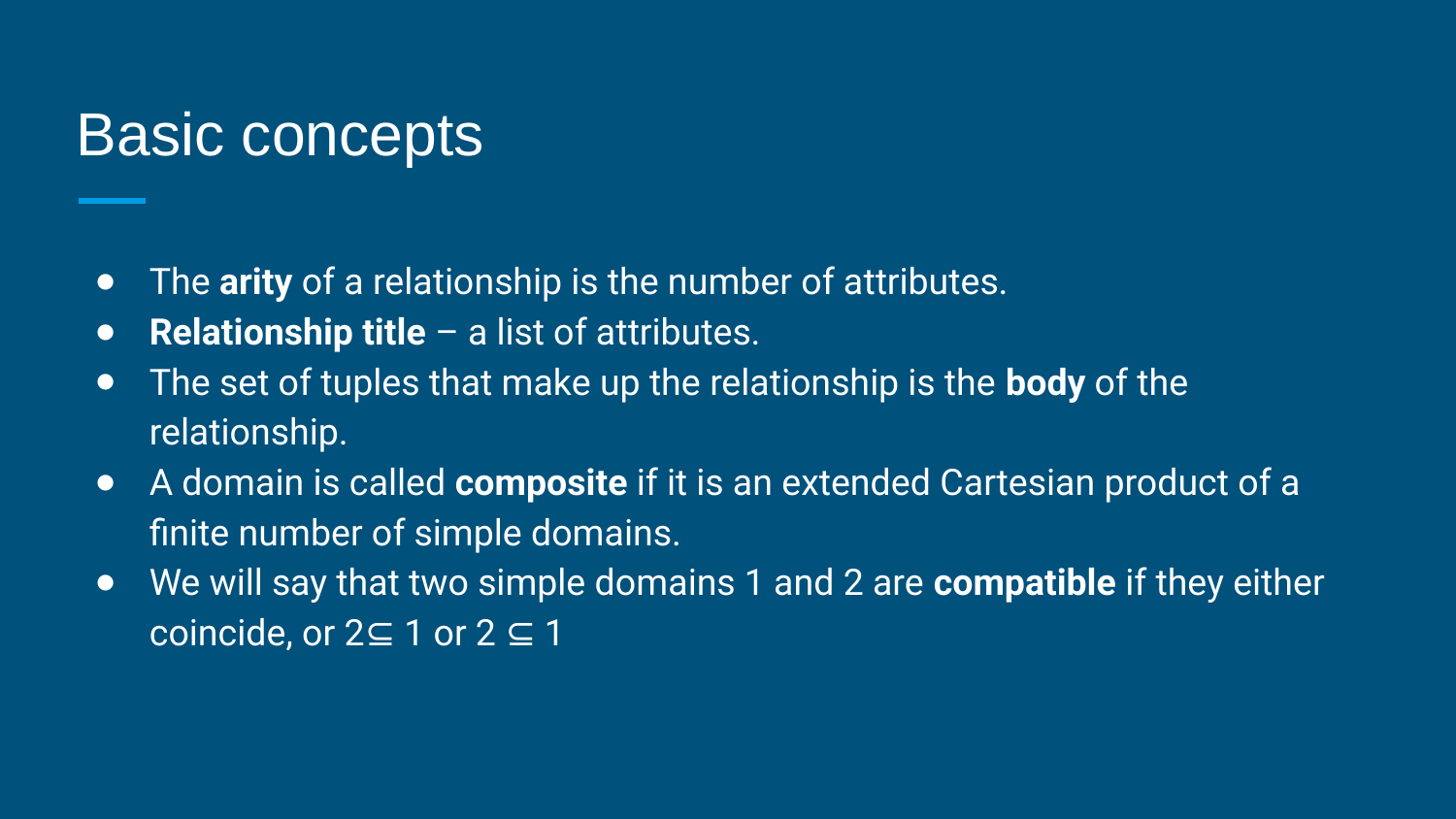

# Basic concepts
The arity of a relationship is the number of attributes.
Relationship title – a list of attributes.
The set of tuples that make up the relationship is the body of the relationship.
A domain is called composite if it is an extended Cartesian product of a finite number of simple domains.
We will say that two simple domains 1 and 2 are compatible if they either coincide, or 2⊆ 1 or 2 ⊆ 1